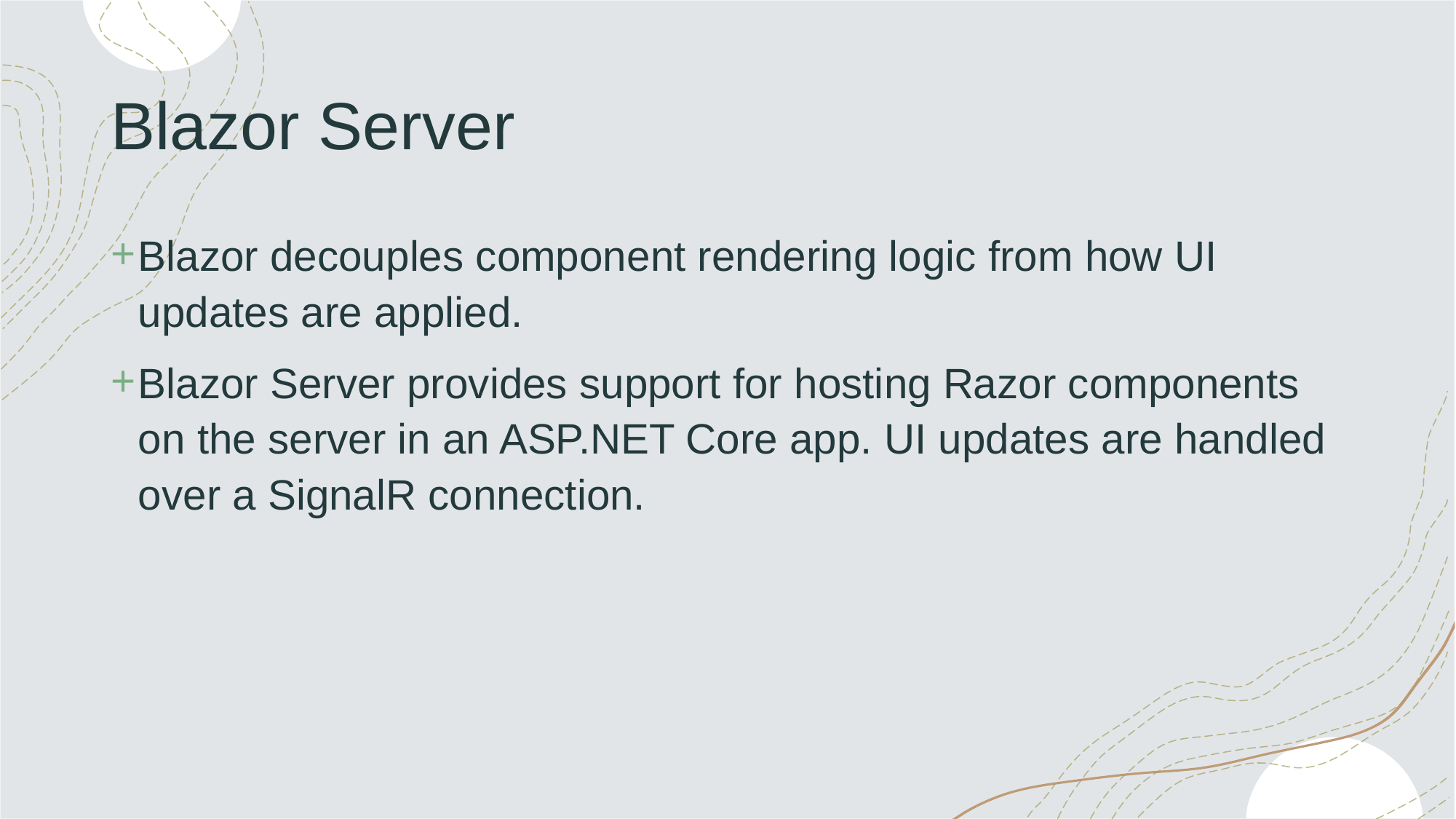

# Blazor Server
Blazor decouples component rendering logic from how UI updates are applied.
Blazor Server provides support for hosting Razor components on the server in an ASP.NET Core app. UI updates are handled over a SignalR connection.